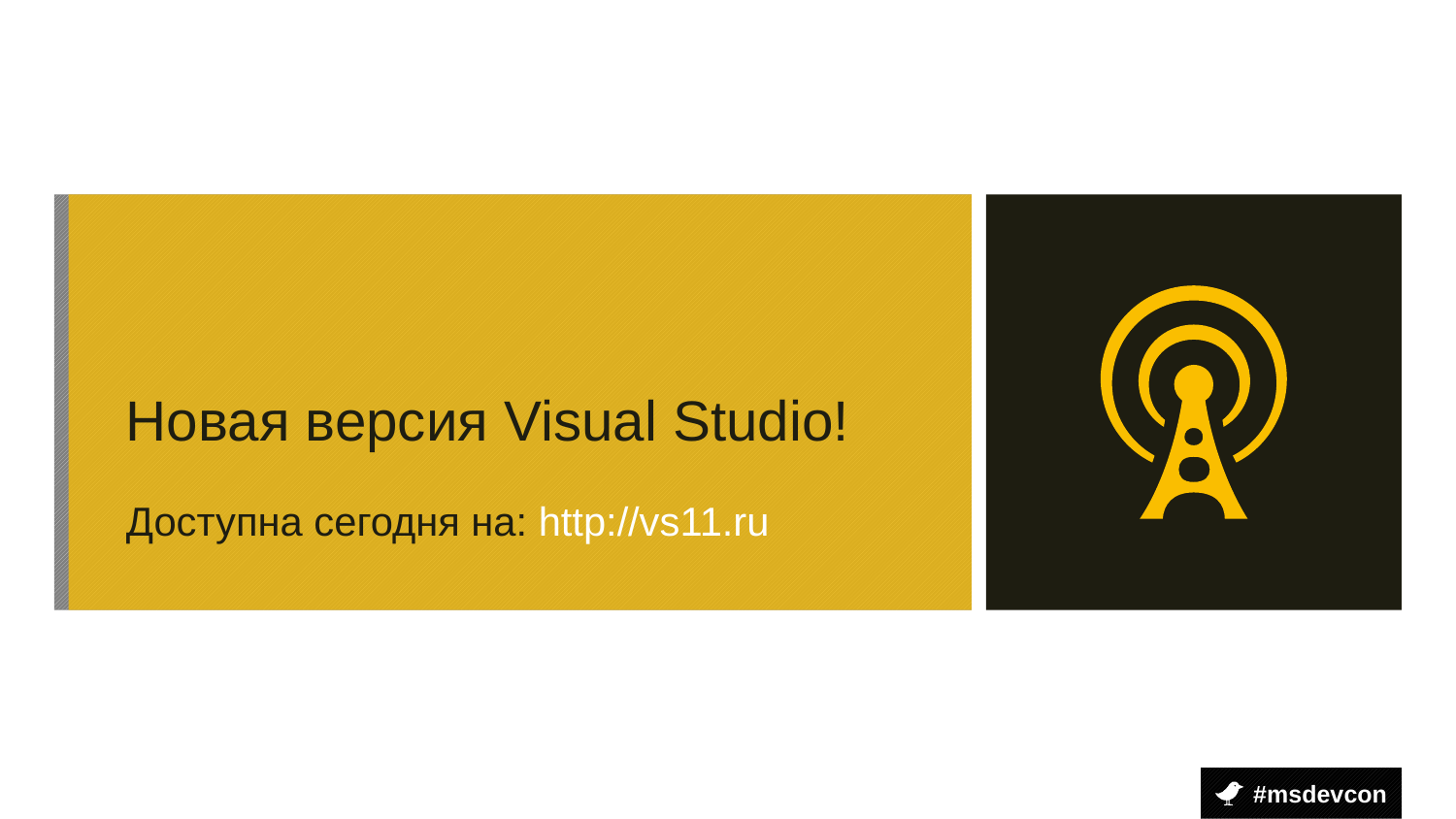

Новая версия Visual Studio!
Доступна сегодня на: http://vs11.ru